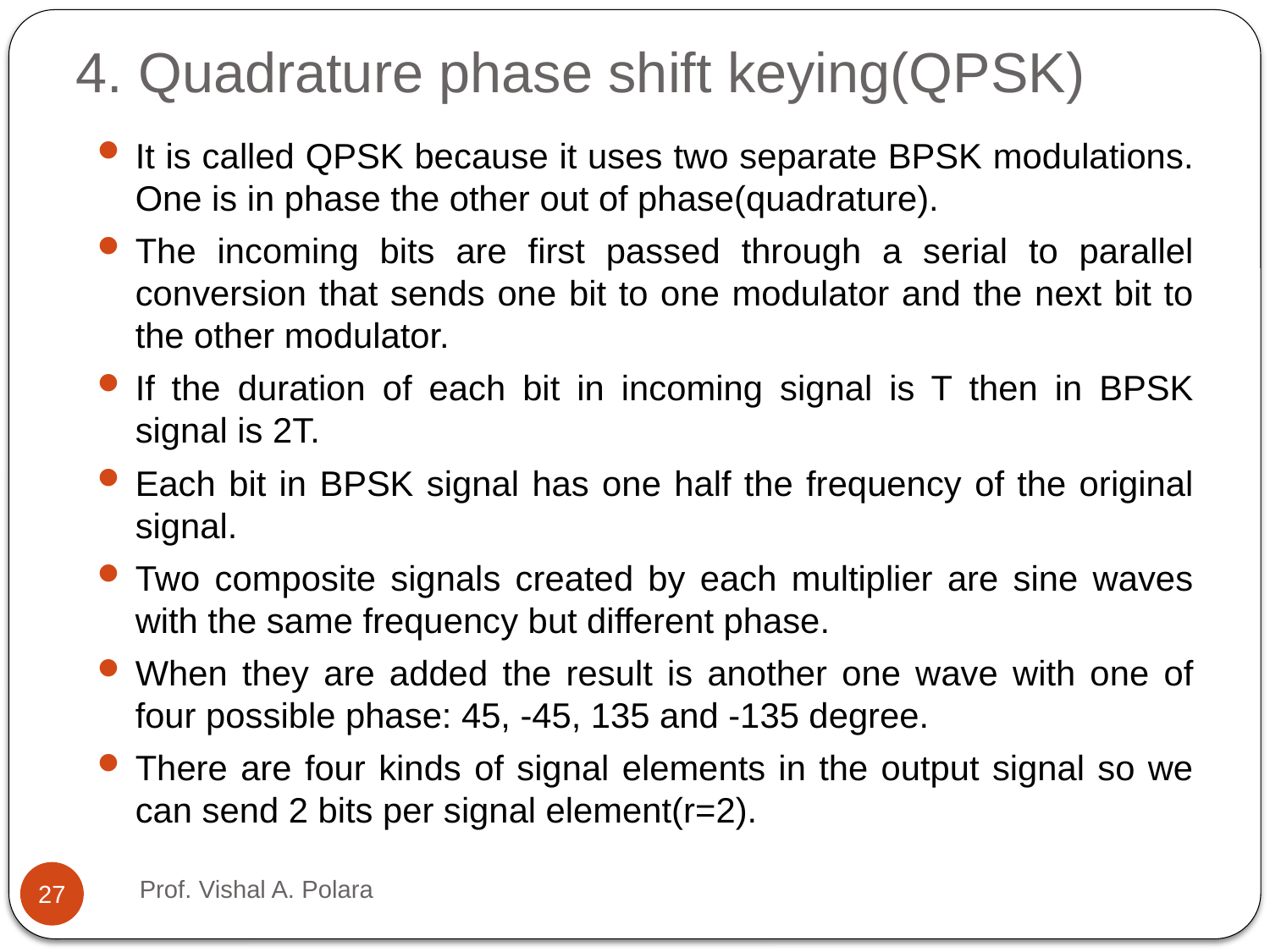

# 4. Quadrature phase shift keying(QPSK)
It is called QPSK because it uses two separate BPSK modulations. One is in phase the other out of phase(quadrature).
The incoming bits are first passed through a serial to parallel conversion that sends one bit to one modulator and the next bit to the other modulator.
If the duration of each bit in incoming signal is T then in BPSK signal is 2T.
Each bit in BPSK signal has one half the frequency of the original signal.
Two composite signals created by each multiplier are sine waves with the same frequency but different phase.
When they are added the result is another one wave with one of four possible phase: 45, -45, 135 and -135 degree.
There are four kinds of signal elements in the output signal so we can send 2 bits per signal element(r=2).

Prof. Vishal A. Polara
27